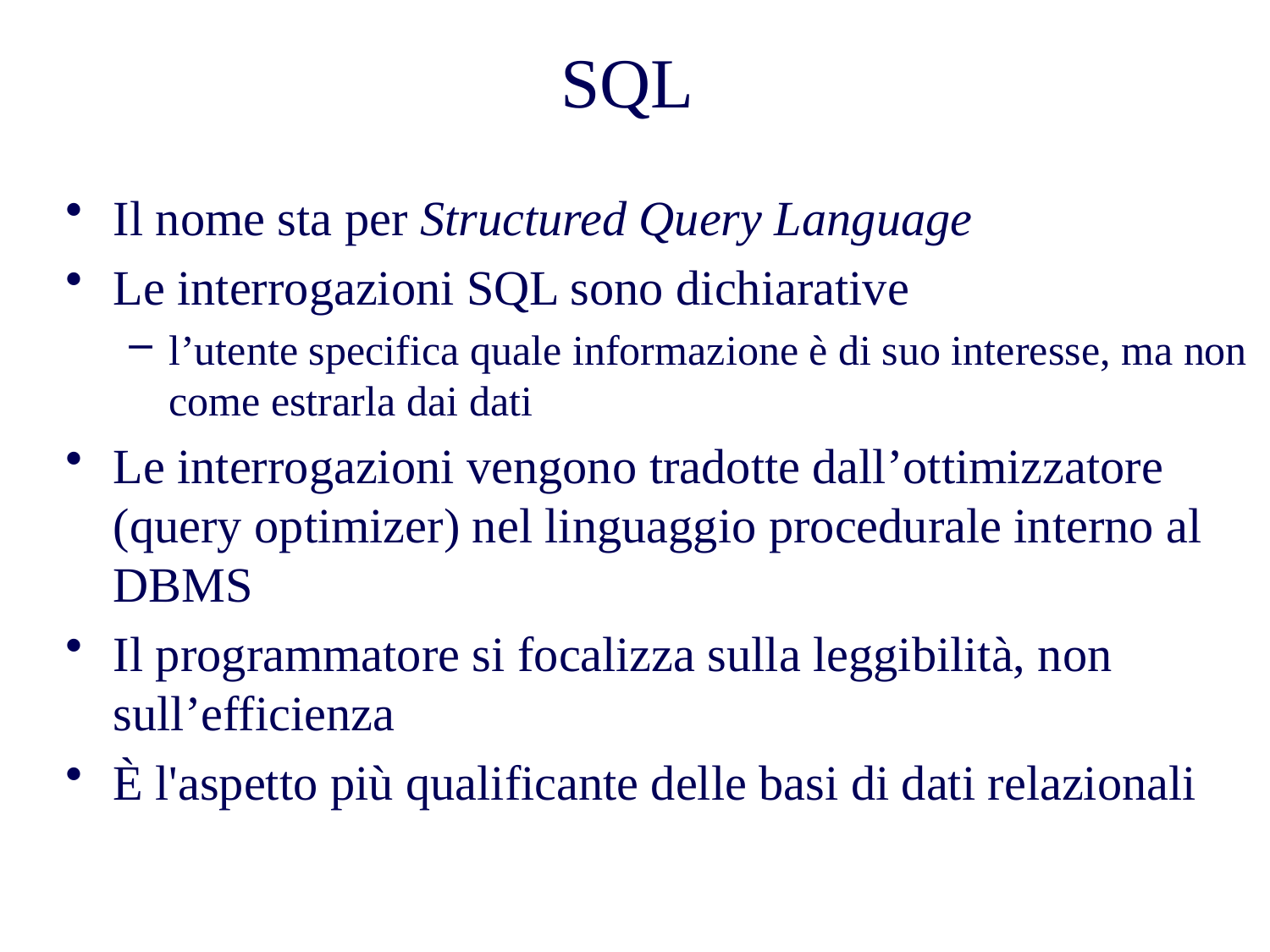

# SQL
Il nome sta per Structured Query Language
Le interrogazioni SQL sono dichiarative
l’utente specifica quale informazione è di suo interesse, ma non come estrarla dai dati
Le interrogazioni vengono tradotte dall’ottimizzatore (query optimizer) nel linguaggio procedurale interno al DBMS
Il programmatore si focalizza sulla leggibilità, non sull’efficienza
È l'aspetto più qualificante delle basi di dati relazionali